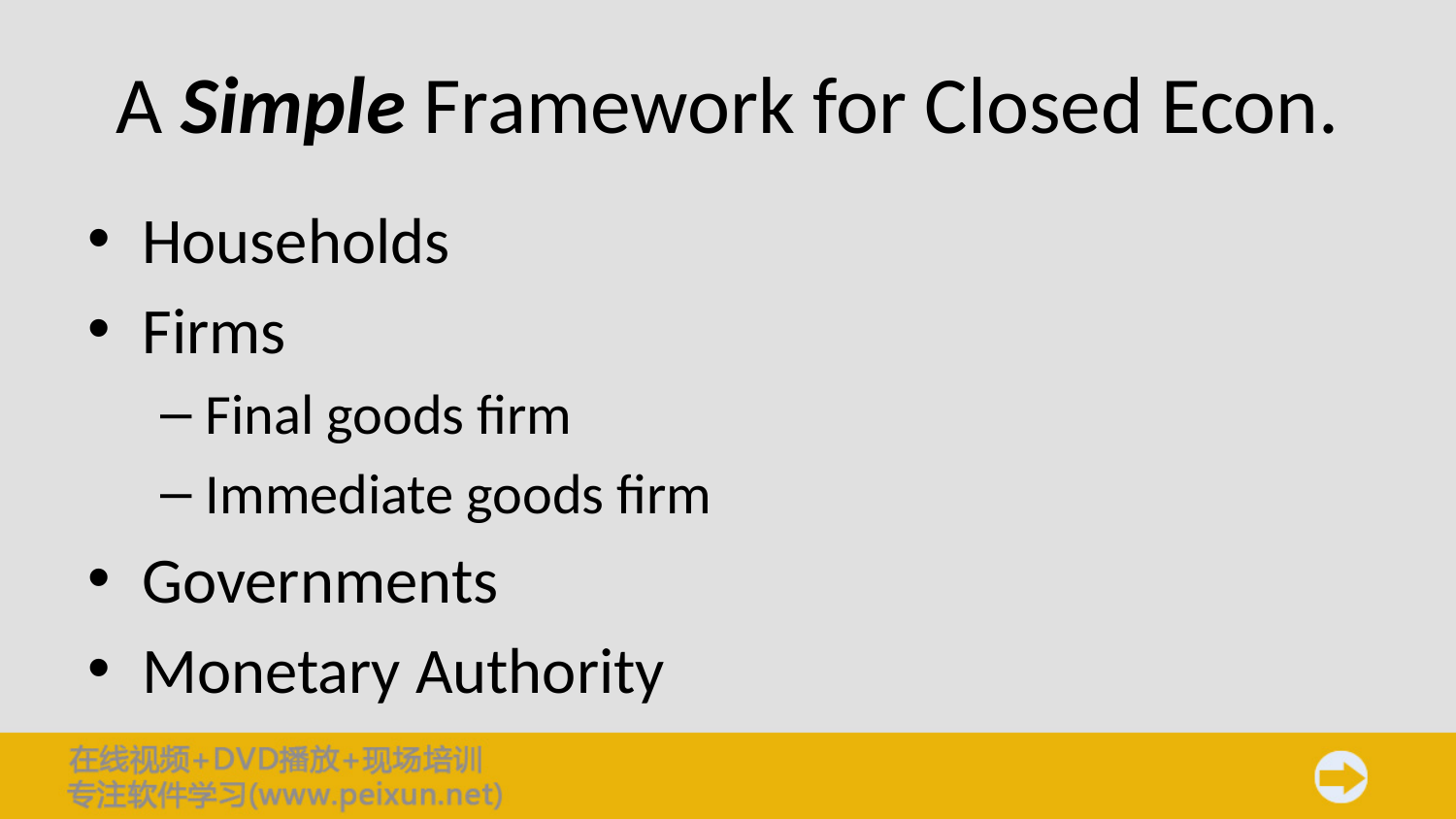

# A Simple Framework for Closed Econ.
Households
Firms
Final goods firm
Immediate goods firm
Governments
Monetary Authority